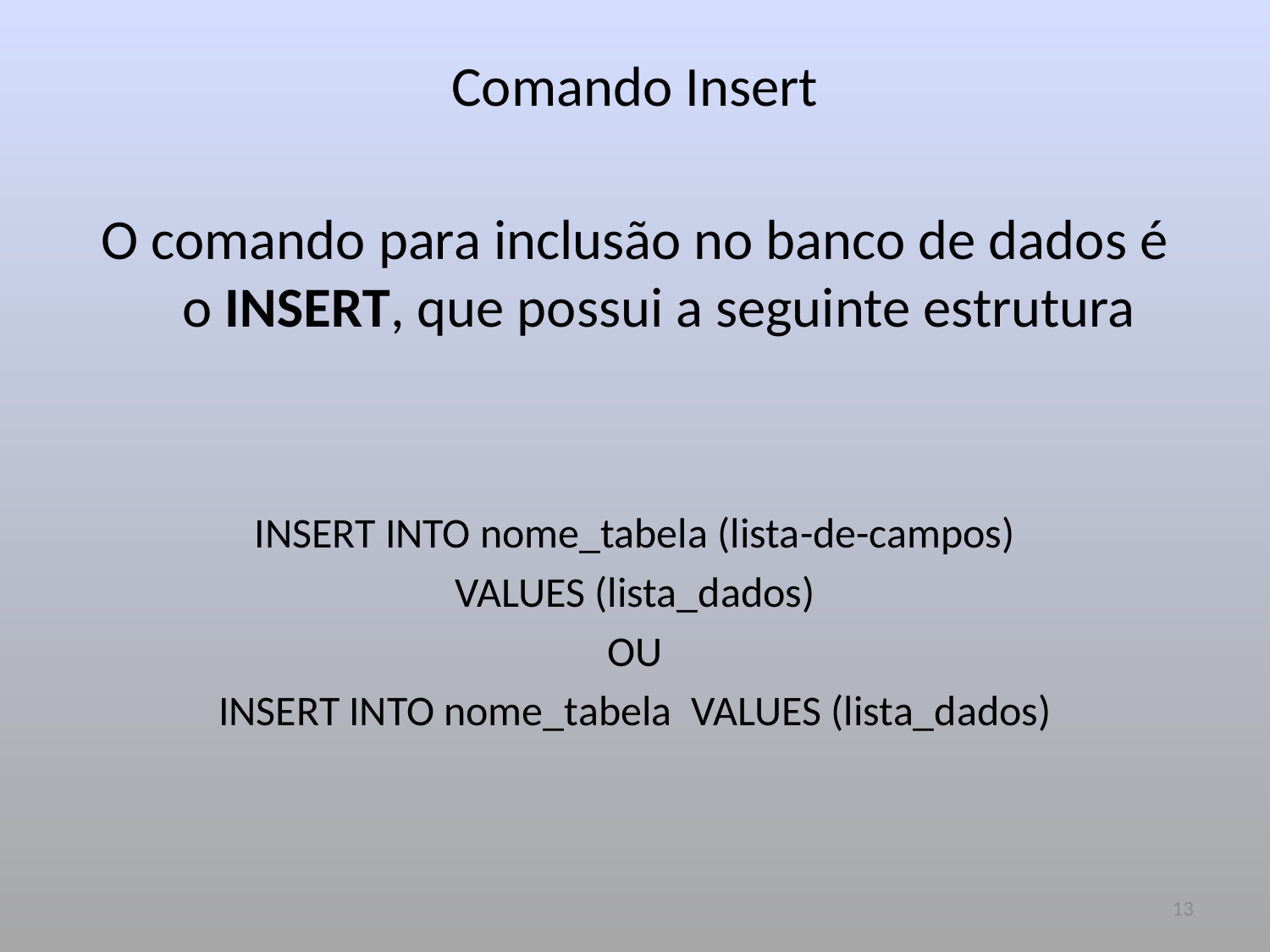

# Comando Insert
O comando para inclusão no banco de dados é o INSERT, que possui a seguinte estrutura

INSERT INTO nome_tabela (lista-de-campos)
VALUES (lista_dados)
OU
INSERT INTO nome_tabela  VALUES (lista_dados)

13